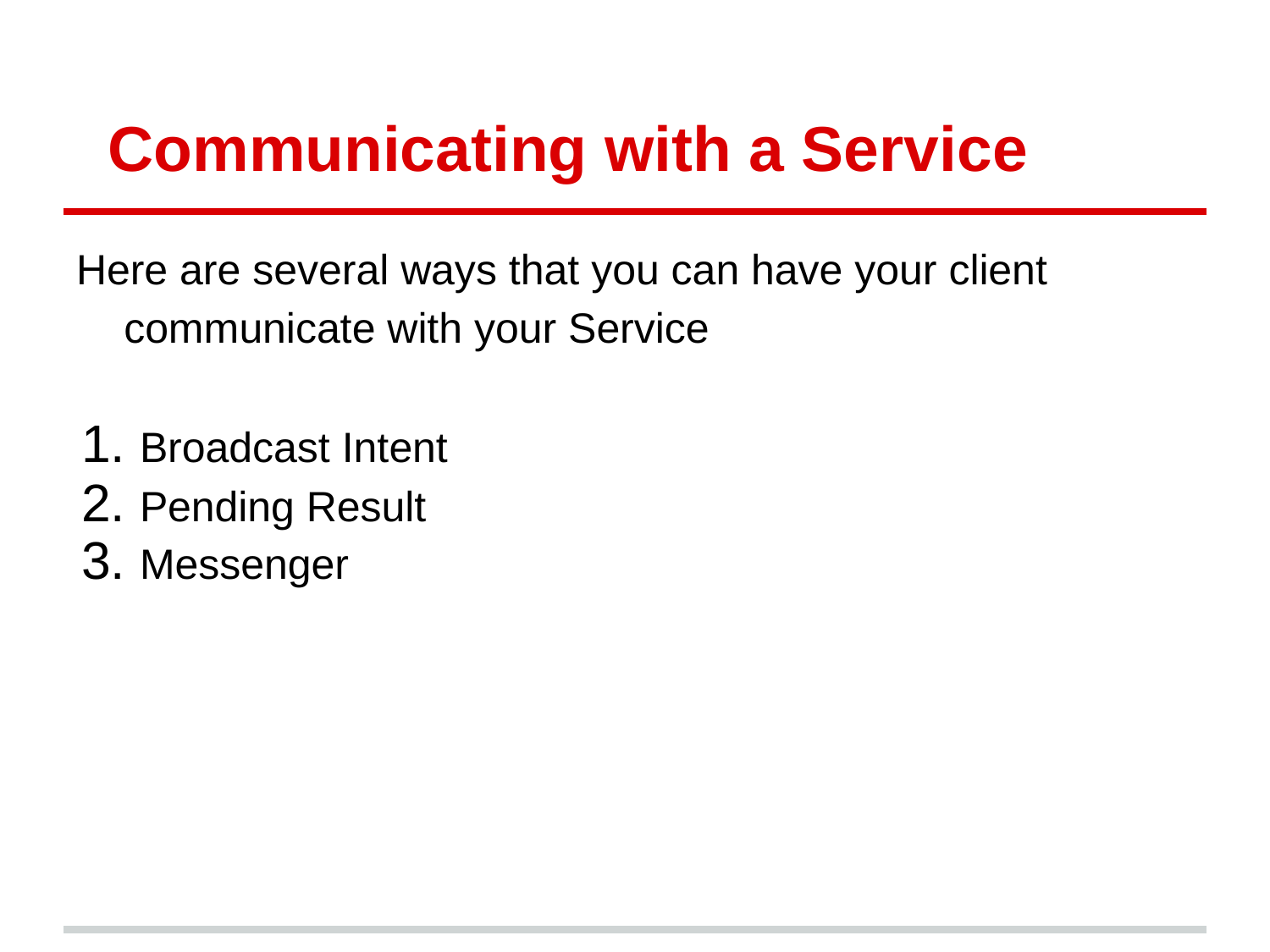

# Communicating with a Service
Here are several ways that you can have your client communicate with your Service

Broadcast Intent
Pending Result
Messenger